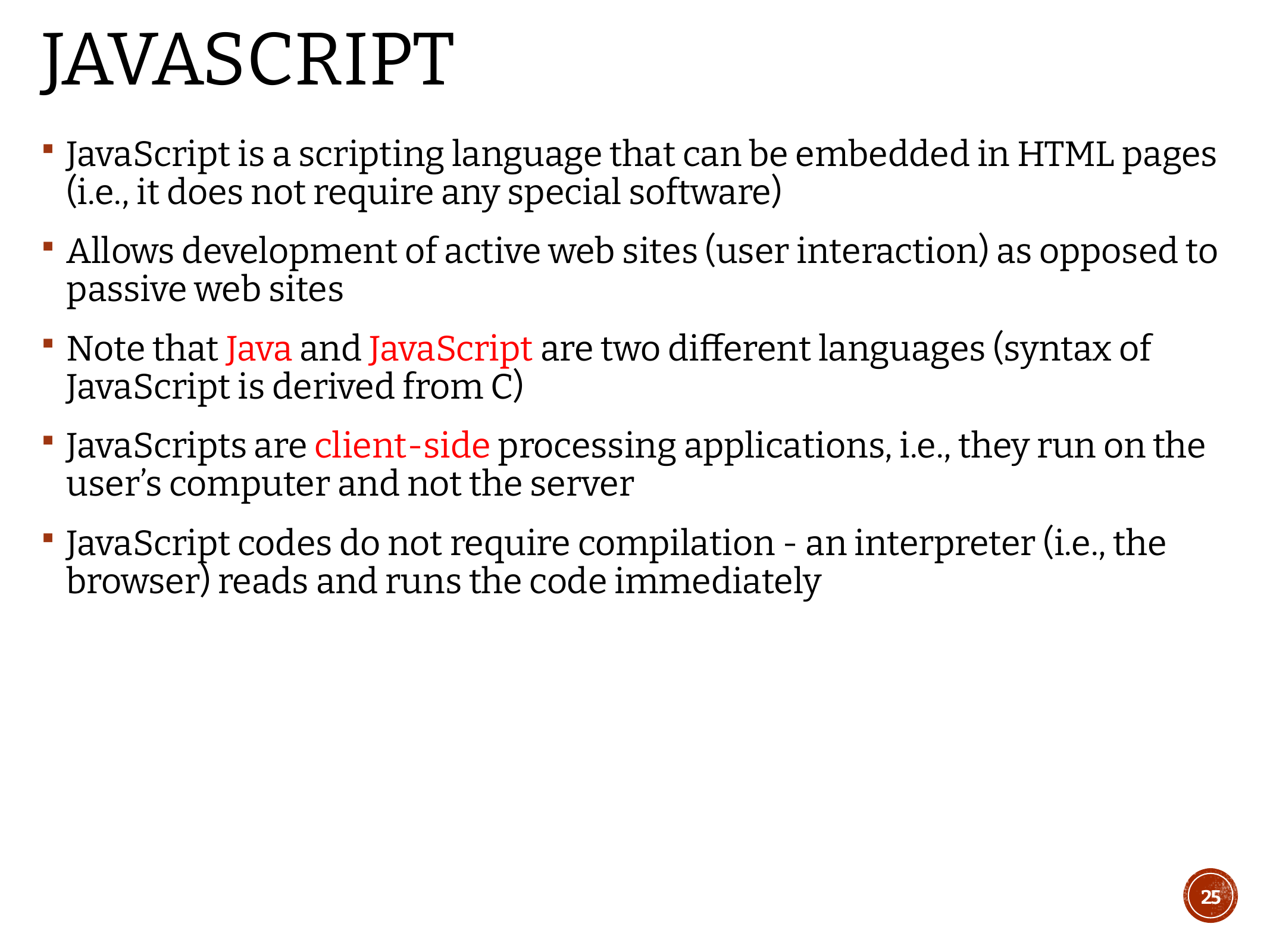

# Javascript
JavaScript is a scripting language that can be embedded in HTML pages (i.e., it does not require any special software)
Allows development of active web sites (user interaction) as opposed to passive web sites
Note that Java and JavaScript are two different languages (syntax of JavaScript is derived from C)
JavaScripts are client-side processing applications, i.e., they run on the user’s computer and not the server
JavaScript codes do not require compilation - an interpreter (i.e., the browser) reads and runs the code immediately

25